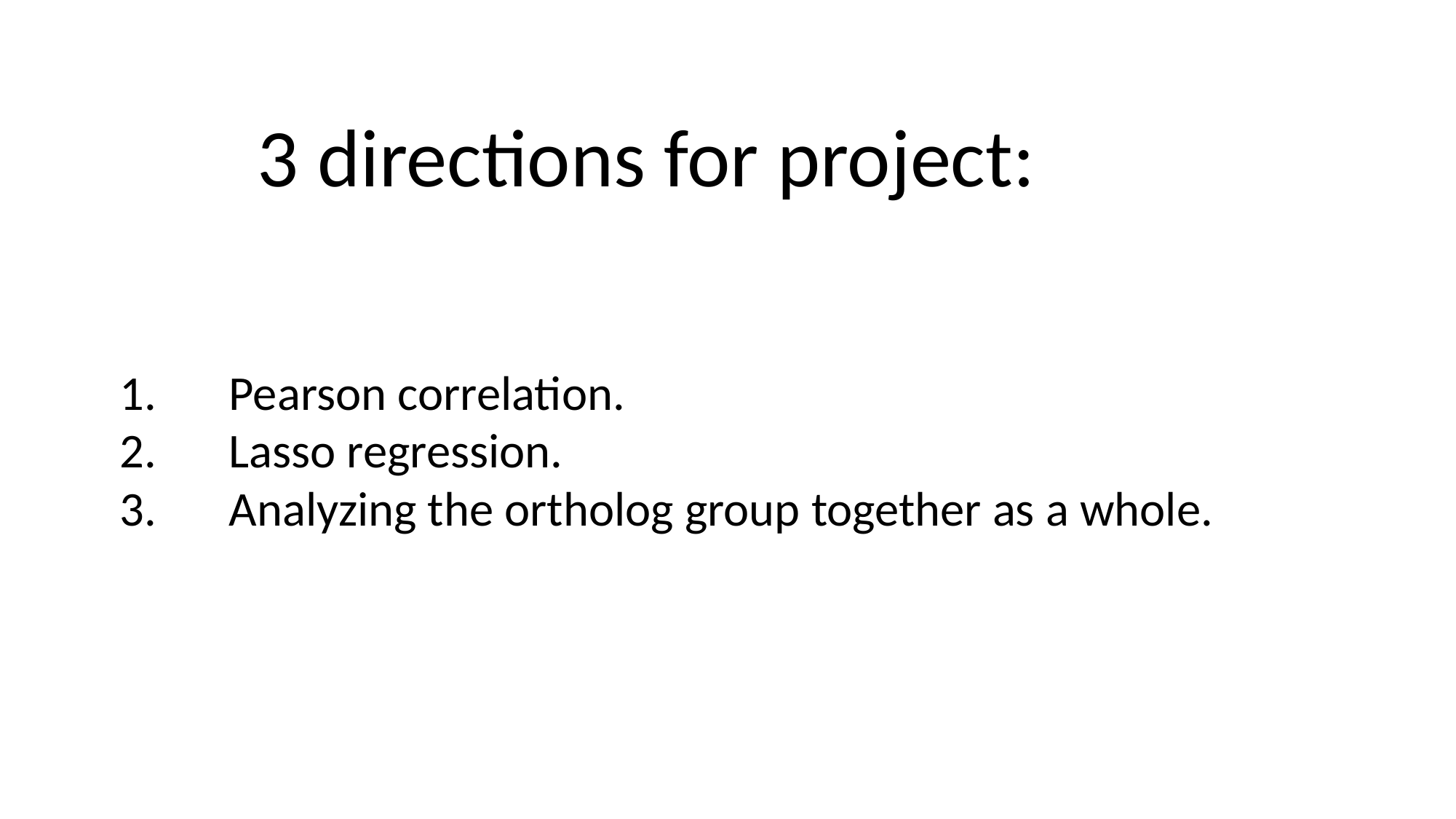

3 directions for project:
Pearson correlation.
Lasso regression.
Analyzing the ortholog group together as a whole.